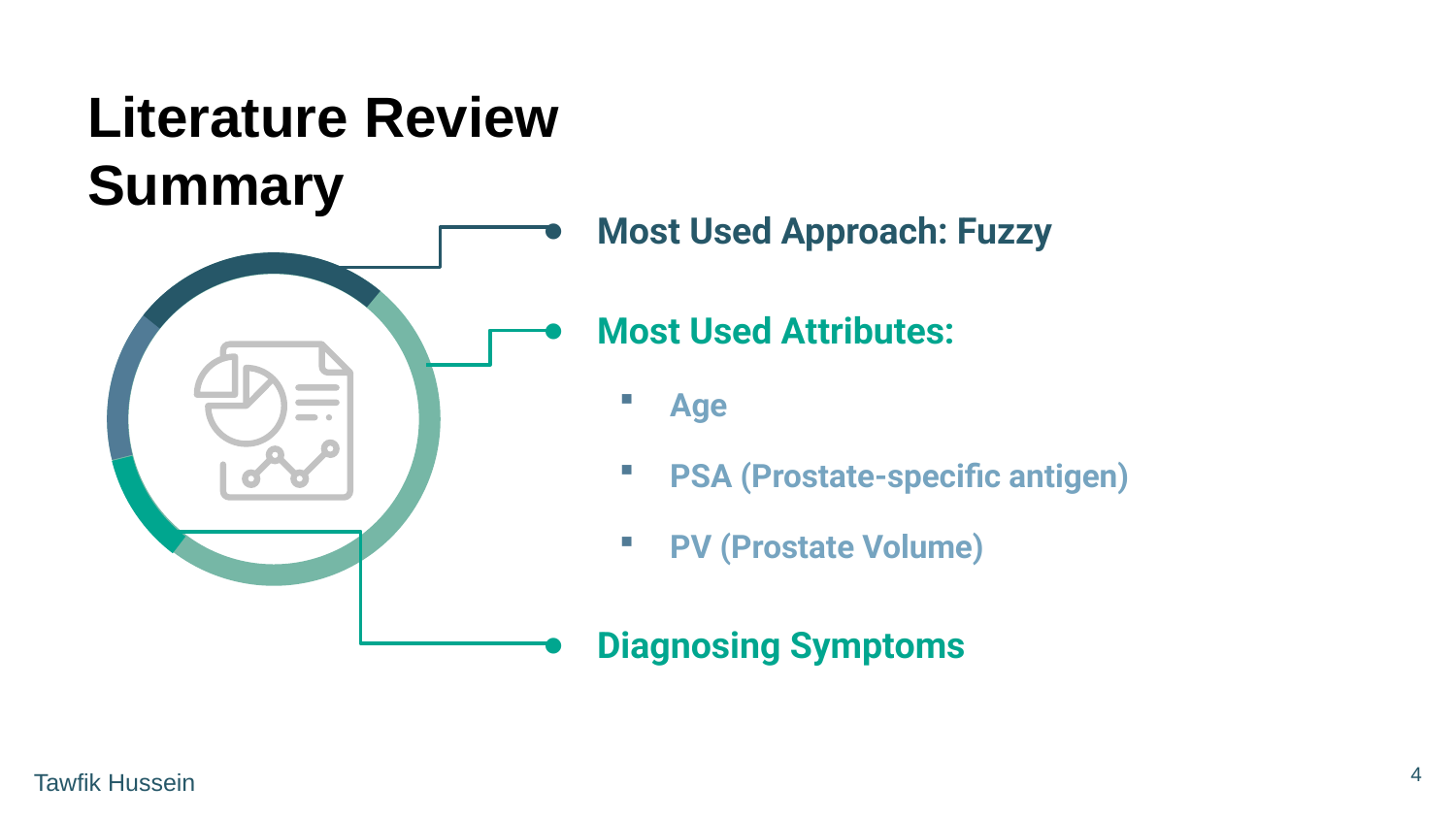

# Literature Review Summary
Most Used Approach: Fuzzy

Most Used Attributes:
Age
PSA (Prostate-specific antigen)
PV (Prostate Volume)

Diagnosing Symptoms

4
Tawfik Hussein